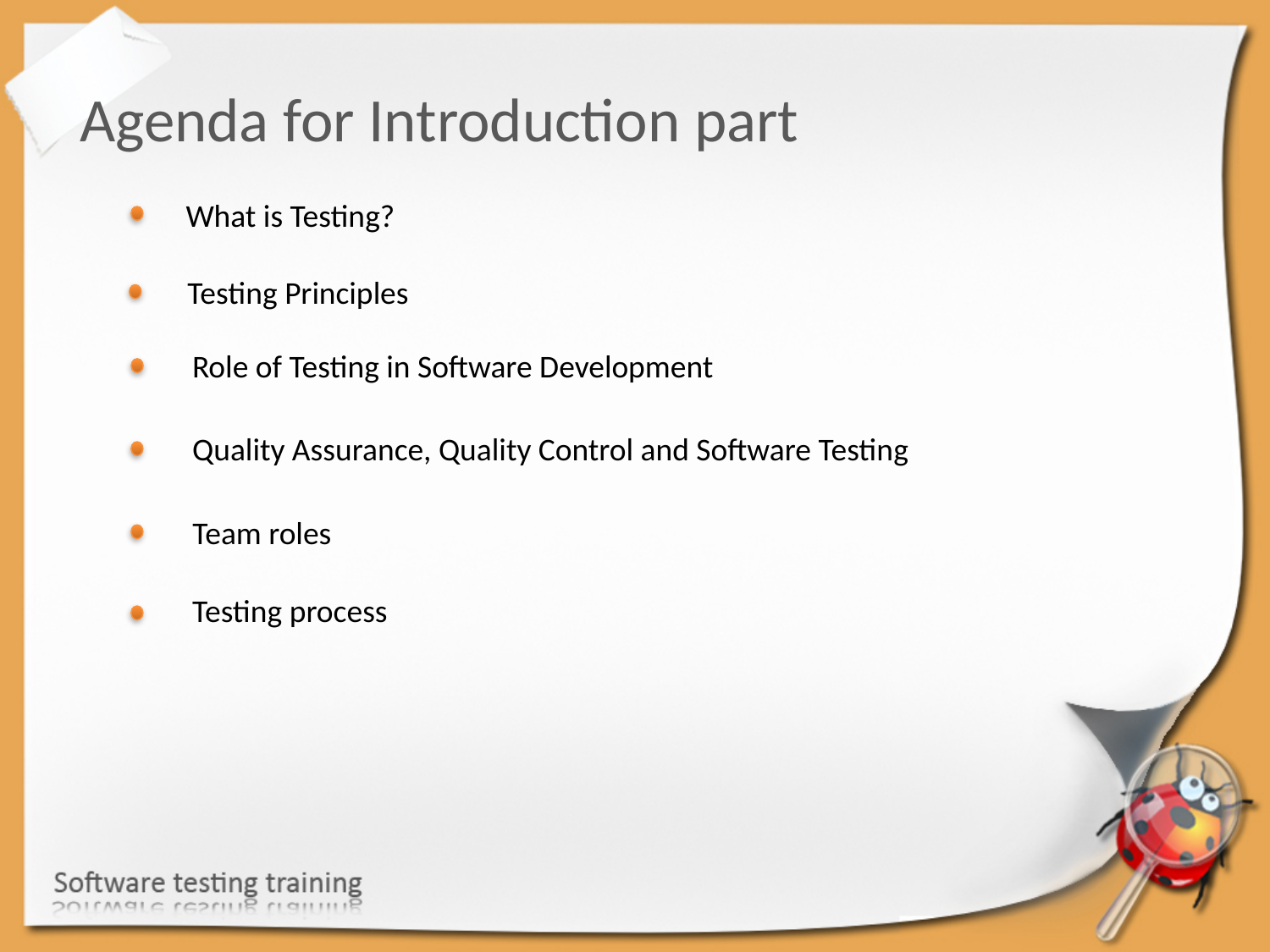

Agenda for Introduction part
What is Testing?

Testing Principles

Role of Testing in Software Development

Quality Assurance, Quality Control and Software Testing

Team roles

Testing process